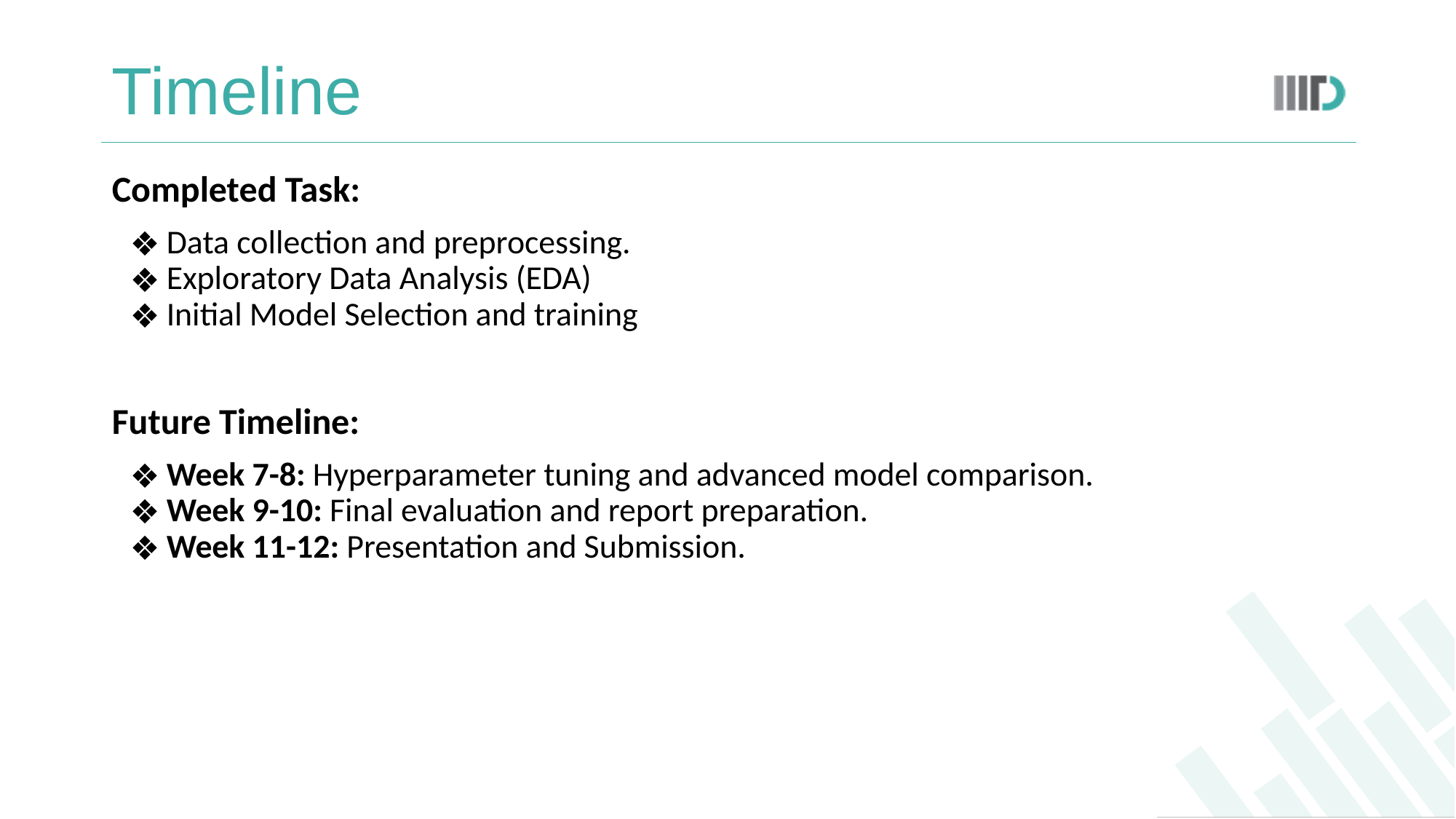

# Timeline
Completed Task:
Data collection and preprocessing.
Exploratory Data Analysis (EDA)
Initial Model Selection and training

Future Timeline:
Week 7-8: Hyperparameter tuning and advanced model comparison.
Week 9-10: Final evaluation and report preparation.
Week 11-12: Presentation and Submission.